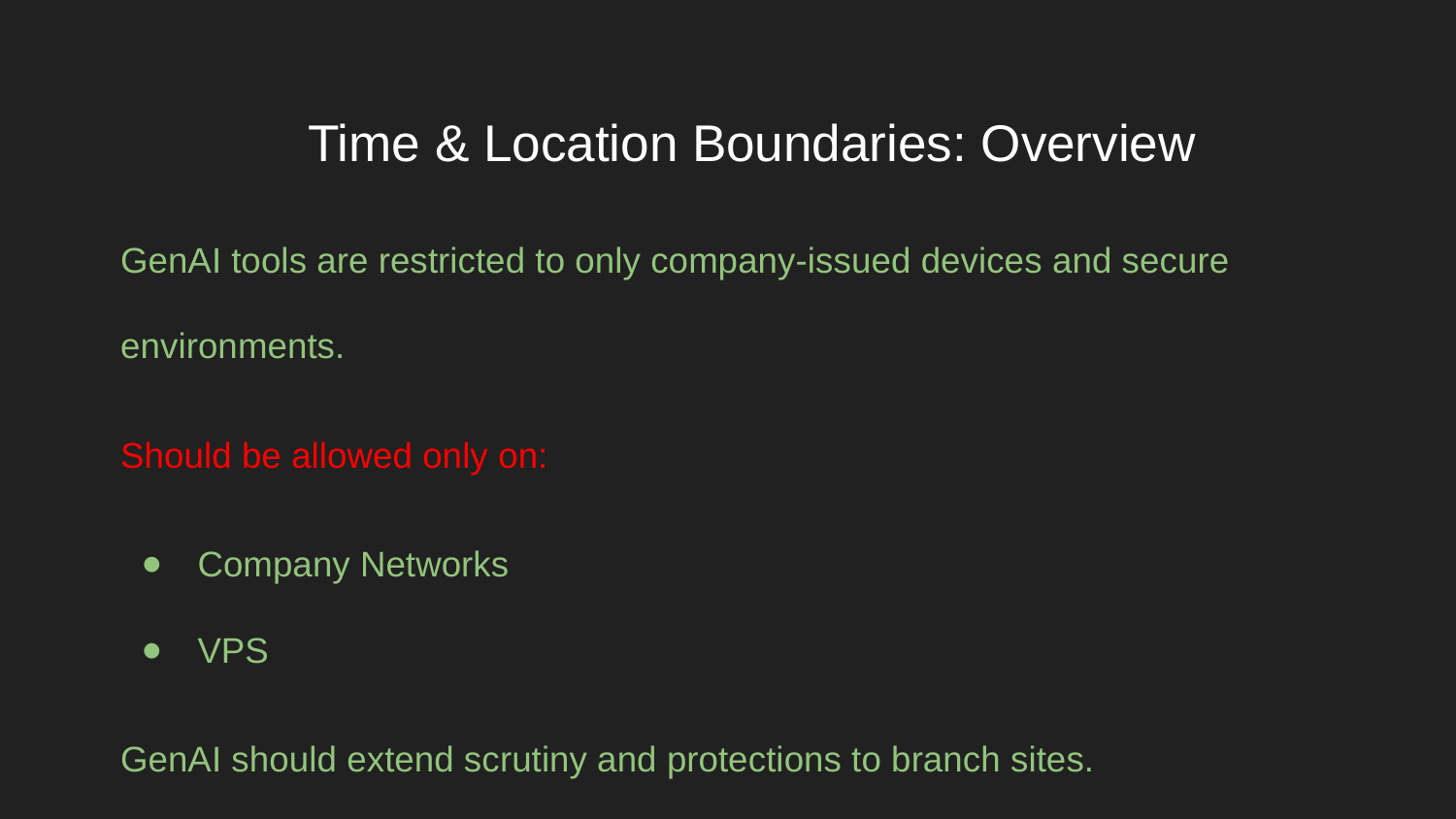

# Time & Location Boundaries: Overview
GenAI tools are restricted to only company-issued devices and secure environments.
Should be allowed only on:
Company Networks
VPS
GenAI should extend scrutiny and protections to branch sites.